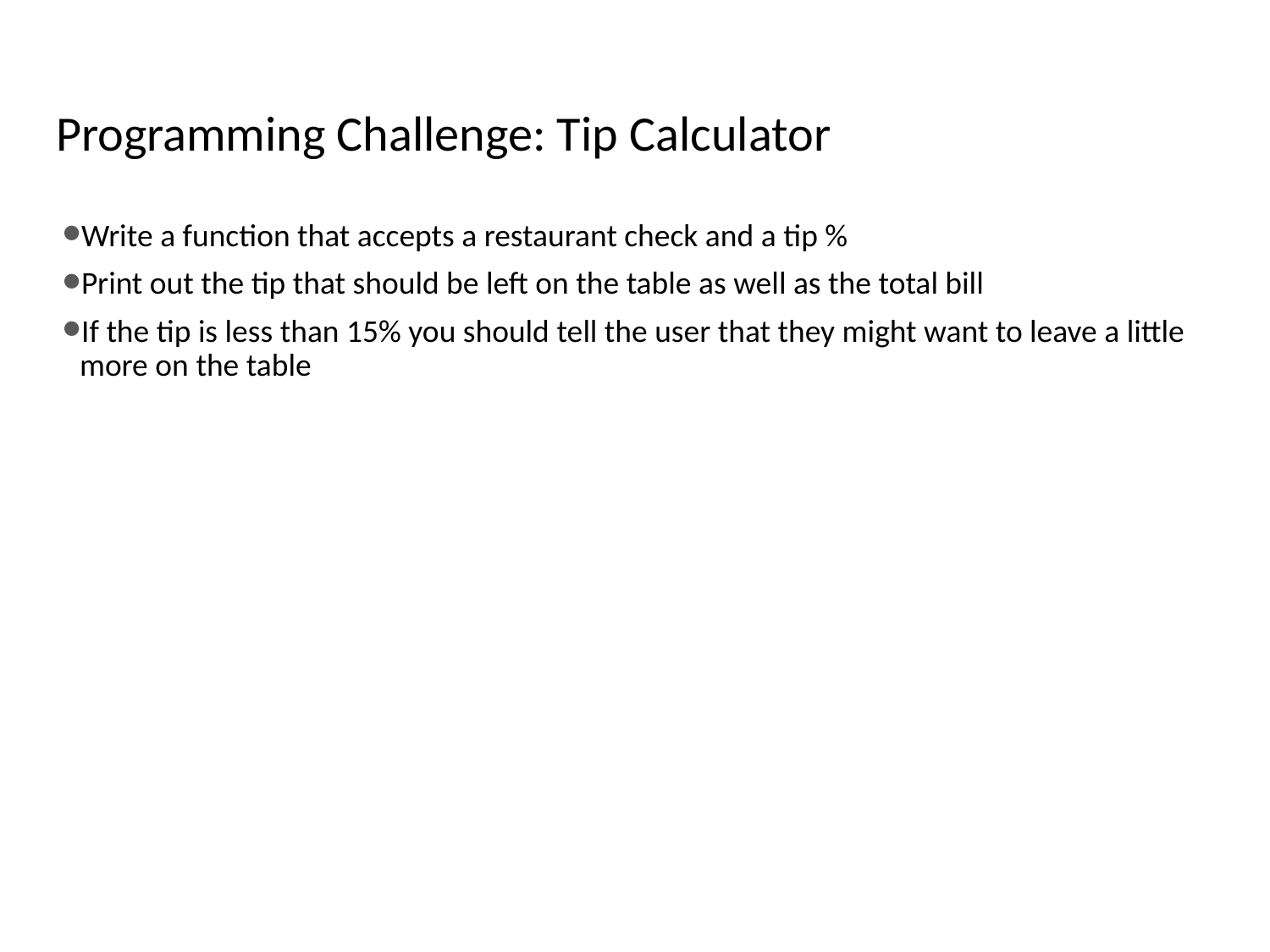

# Programming Challenge: Tip Calculator
Write a function that accepts a restaurant check and a tip %
Print out the tip that should be left on the table as well as the total bill
If the tip is less than 15% you should tell the user that they might want to leave a little more on the table